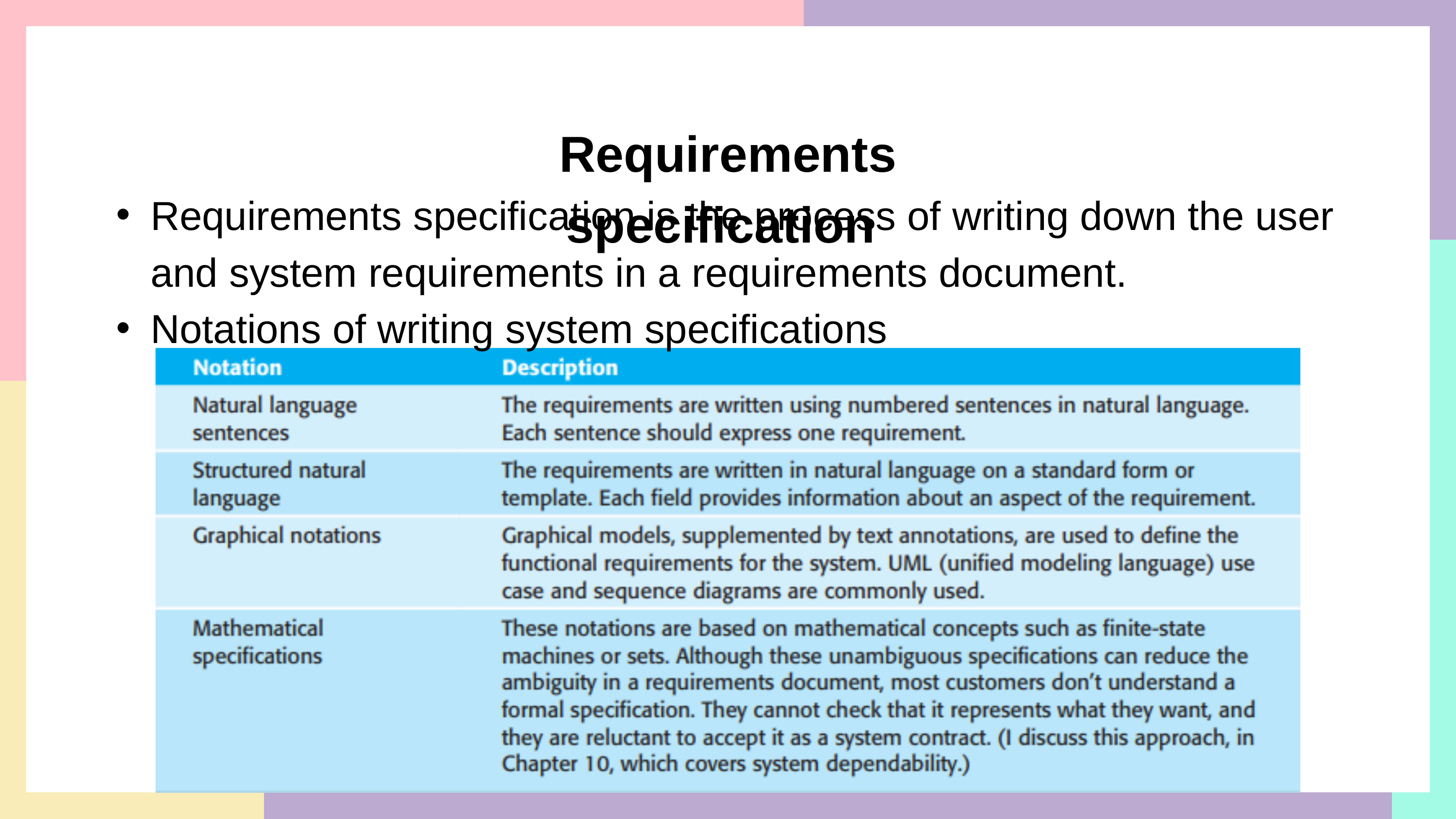

Requirements specification
Requirements specification is the process of writing down the user and system requirements in a requirements document.
Notations of writing system specifications